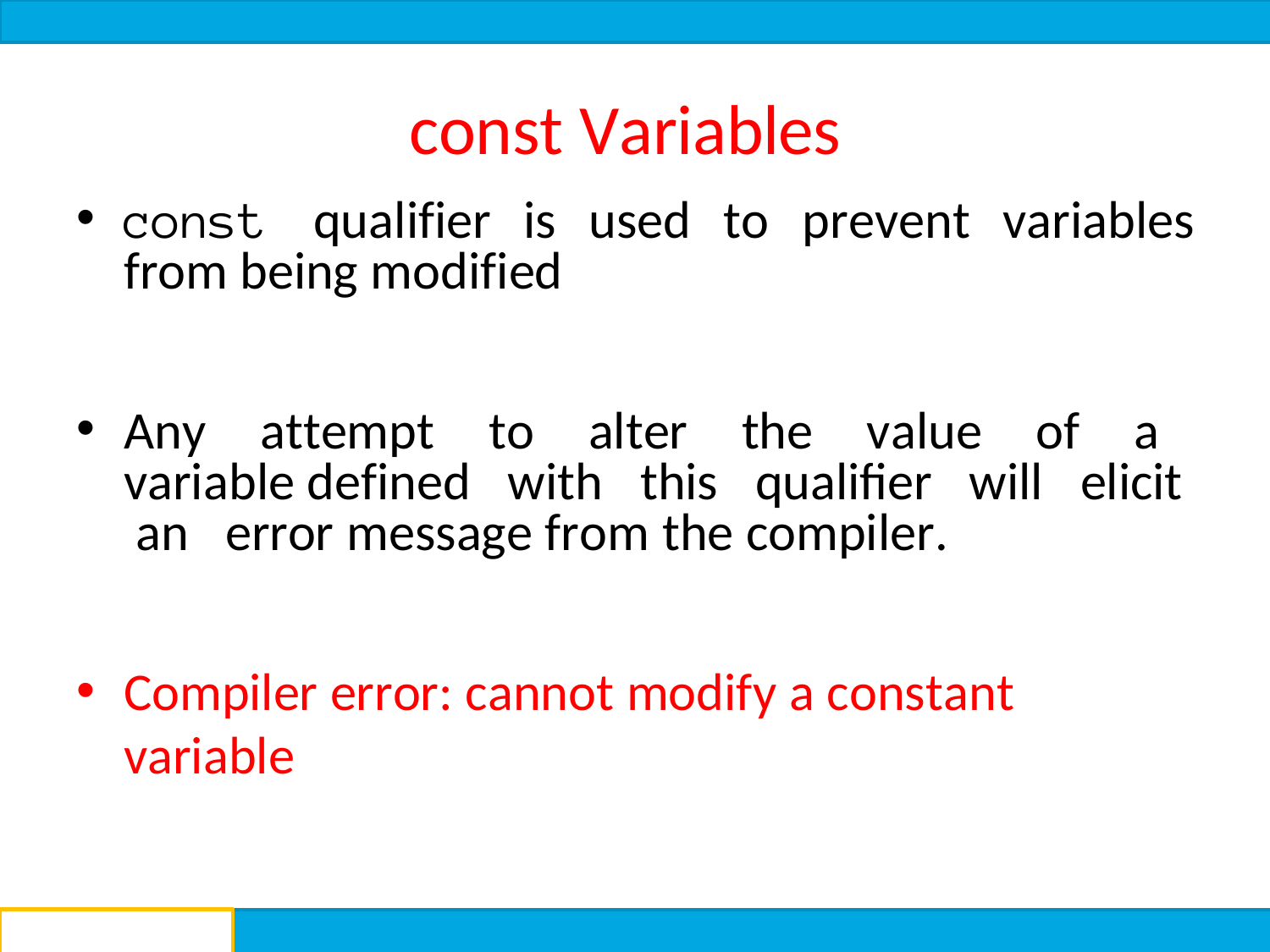

# const Variables
const qualifier is used to prevent variables from being modified

Any   attempt   to   alter   the   value   of   a   variable defined   with   this   qualifier   will   elicit   an   error message from the compiler.

Compiler error: cannot modify a constant variable